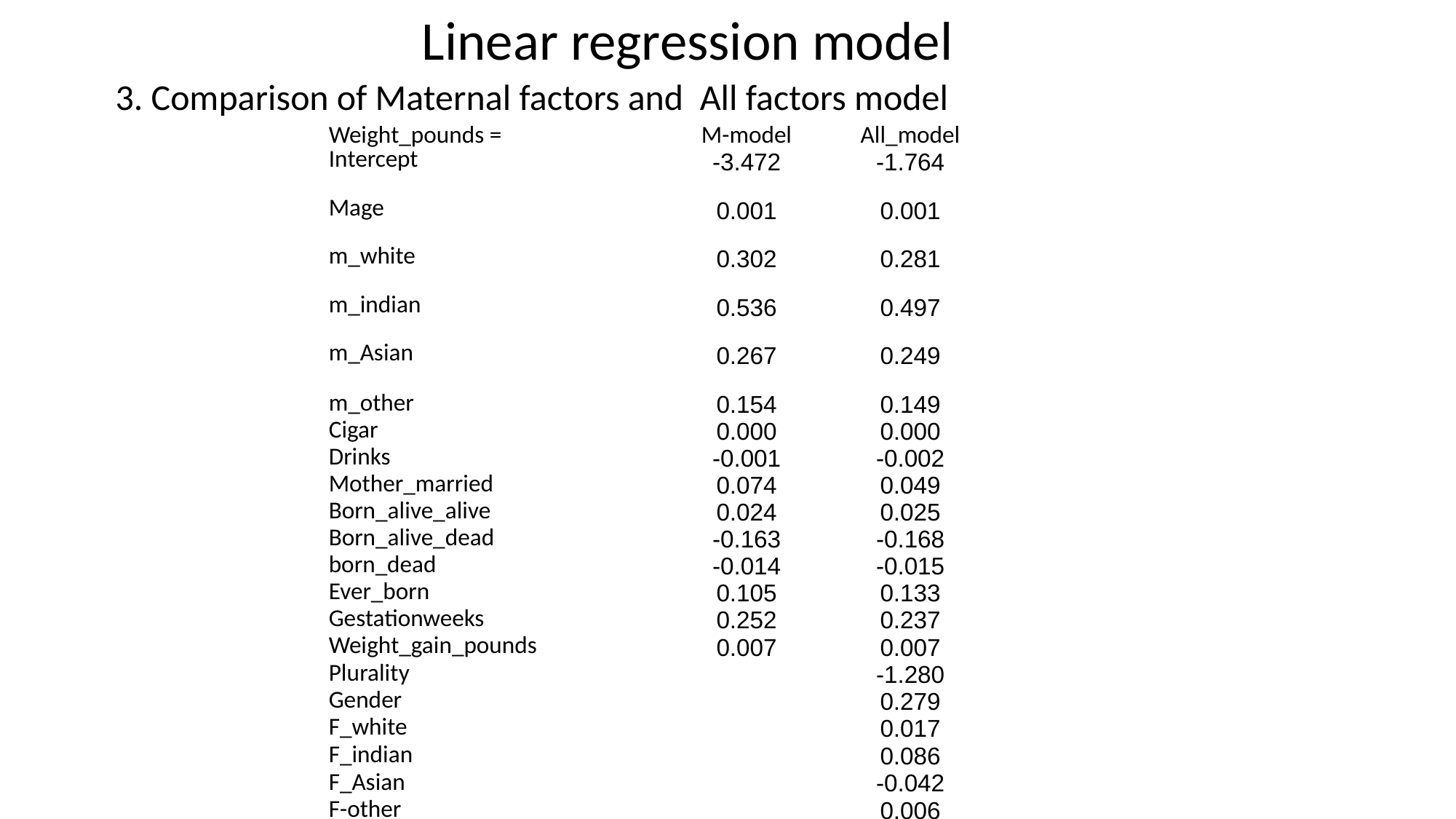

Linear regression model
3. Comparison of Maternal factors and  All factors model
| Weight\_pounds = |  |  | M-model | All\_model |
| --- | --- | --- | --- | --- |
| Intercept |  |  | -3.472 | -1.764 |
| Mage |  |  | 0.001 | 0.001 |
| m\_white |  |  | 0.302 | 0.281 |
| m\_indian |  |  | 0.536 | 0.497 |
| m\_Asian |  |  | 0.267 | 0.249 |
| m\_other |  |  | 0.154 | 0.149 |
| Cigar |  |  | 0.000 | 0.000 |
| Drinks |  |  | -0.001 | -0.002 |
| Mother\_married |  |  | 0.074 | 0.049 |
| Born\_alive\_alive |  |  | 0.024 | 0.025 |
| Born\_alive\_dead |  |  | -0.163 | -0.168 |
| born\_dead |  |  | -0.014 | -0.015 |
| Ever\_born |  |  | 0.105 | 0.133 |
| Gestationweeks |  |  | 0.252 | 0.237 |
| Weight\_gain\_pounds |  |  | 0.007 | 0.007 |
| Plurality |  |  |  | -1.280 |
| Gender |  |  |  | 0.279 |
| F\_white |  |  |  | 0.017 |
| F\_indian |  |  |  | 0.086 |
| F\_Asian |  |  |  | -0.042 |
| F-other |  |  |  | 0.006 |
| fage |  |  |  | 0.000 |